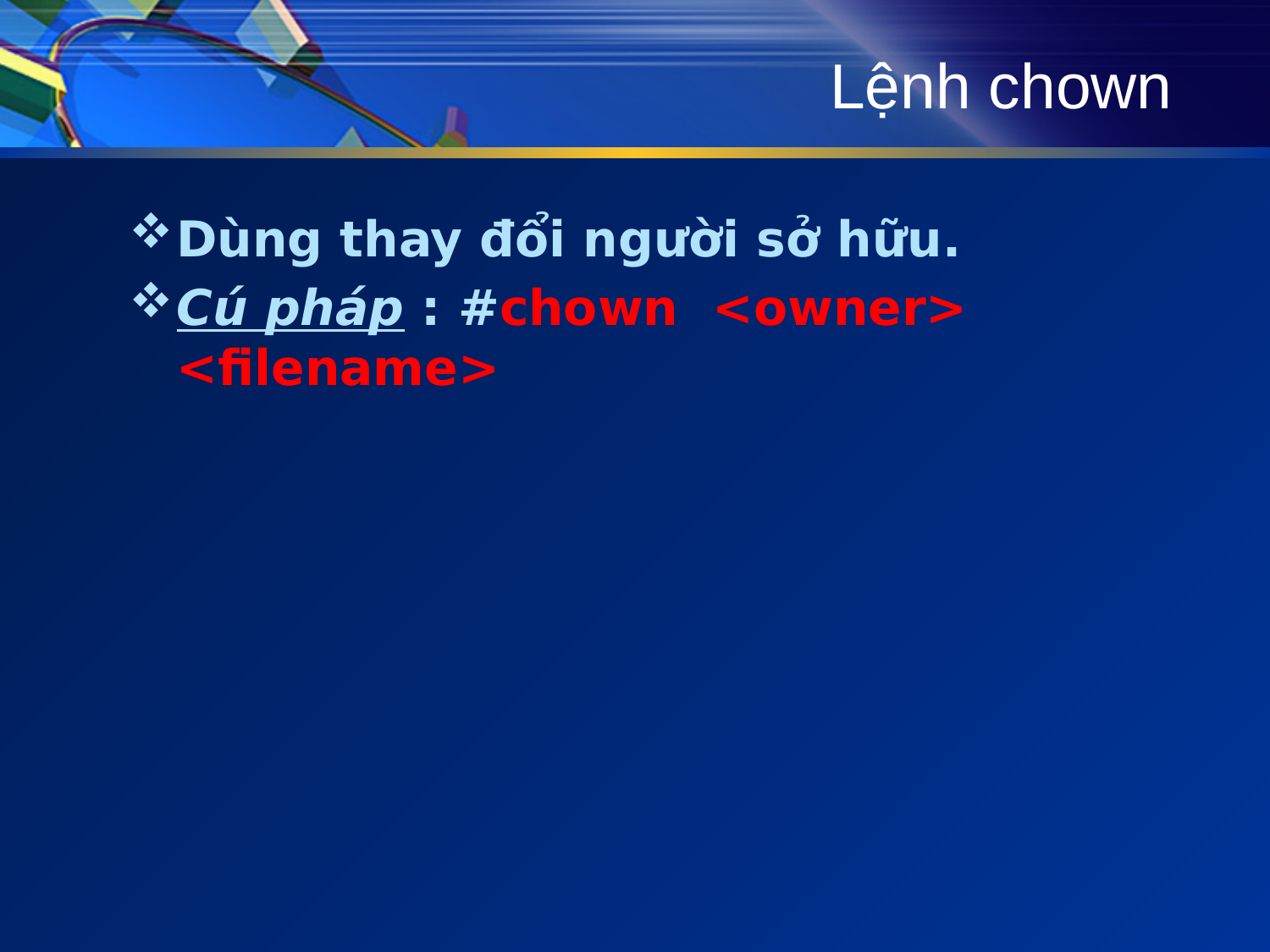

# Lệnh chown
Dùng thay đổi người sở hữu.
Cú pháp : #chown  <owner>  <filename>